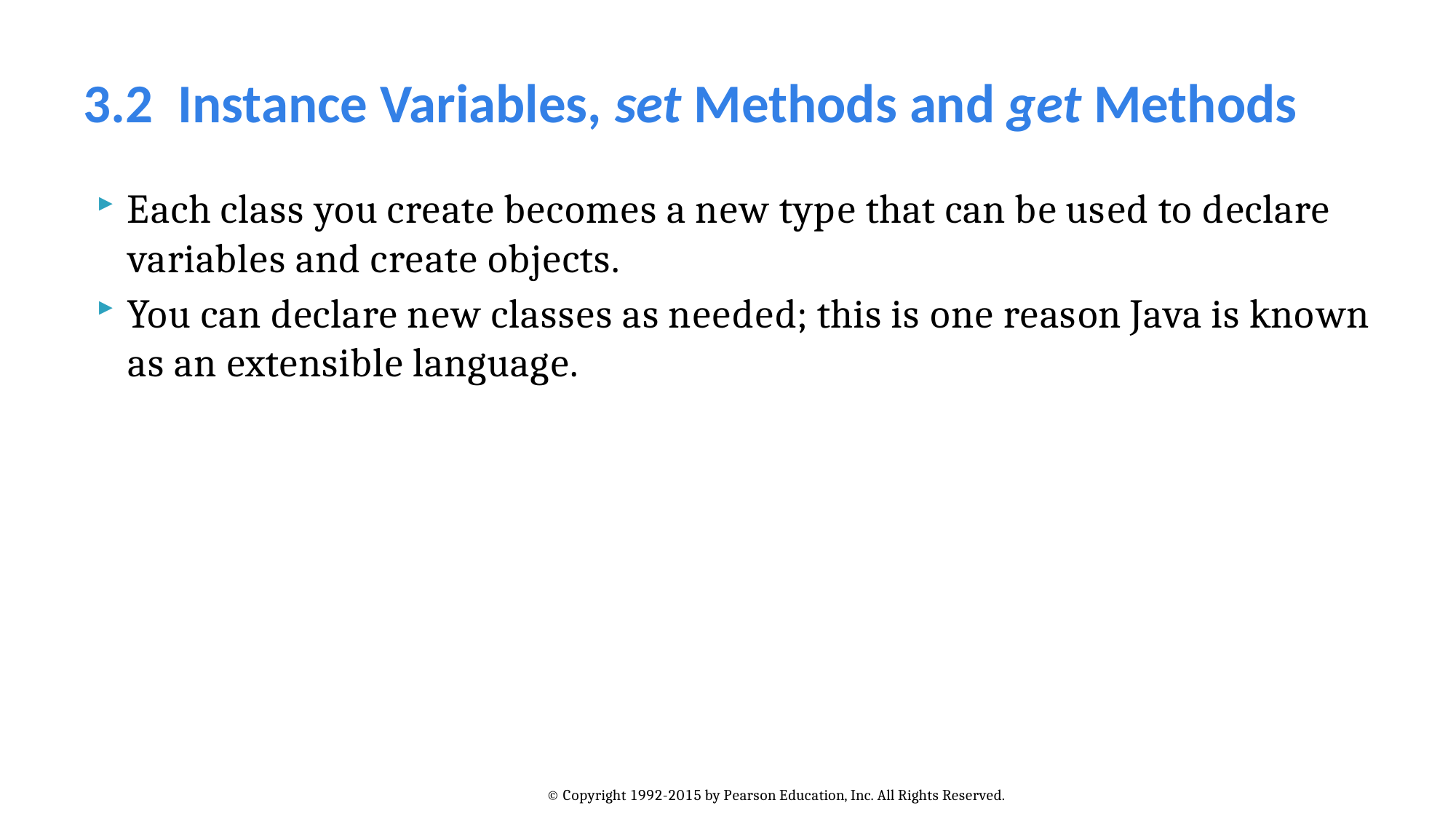

# 3.2  Instance Variables, set Methods and get Methods
Each class you create becomes a new type that can be used to declare variables and create objects.
You can declare new classes as needed; this is one reason Java is known as an extensible language.
© Copyright 1992-2015 by Pearson Education, Inc. All Rights Reserved.